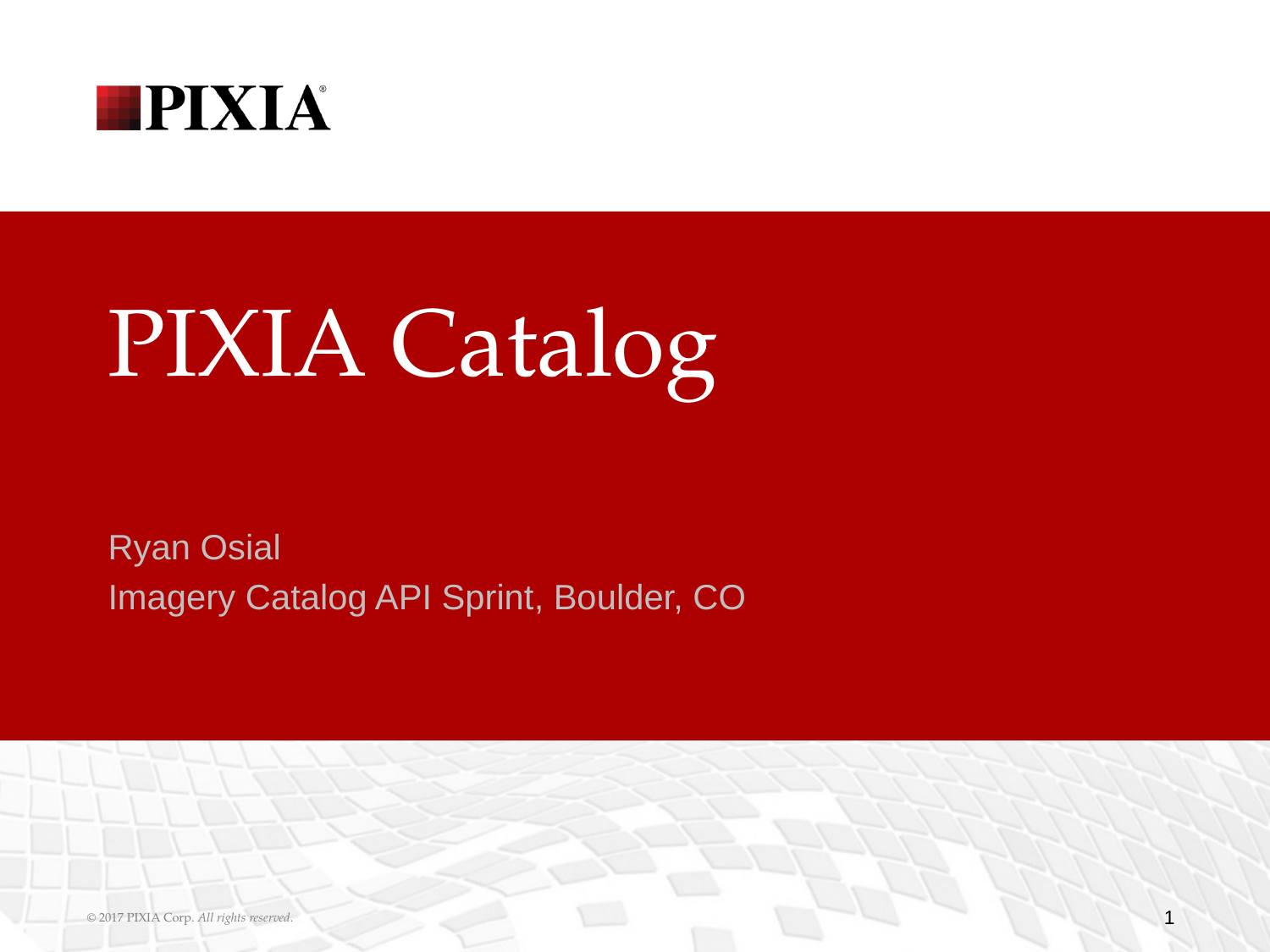

# PIXIA Catalog

Ryan Osial
Imagery Catalog API Sprint, Boulder, CO